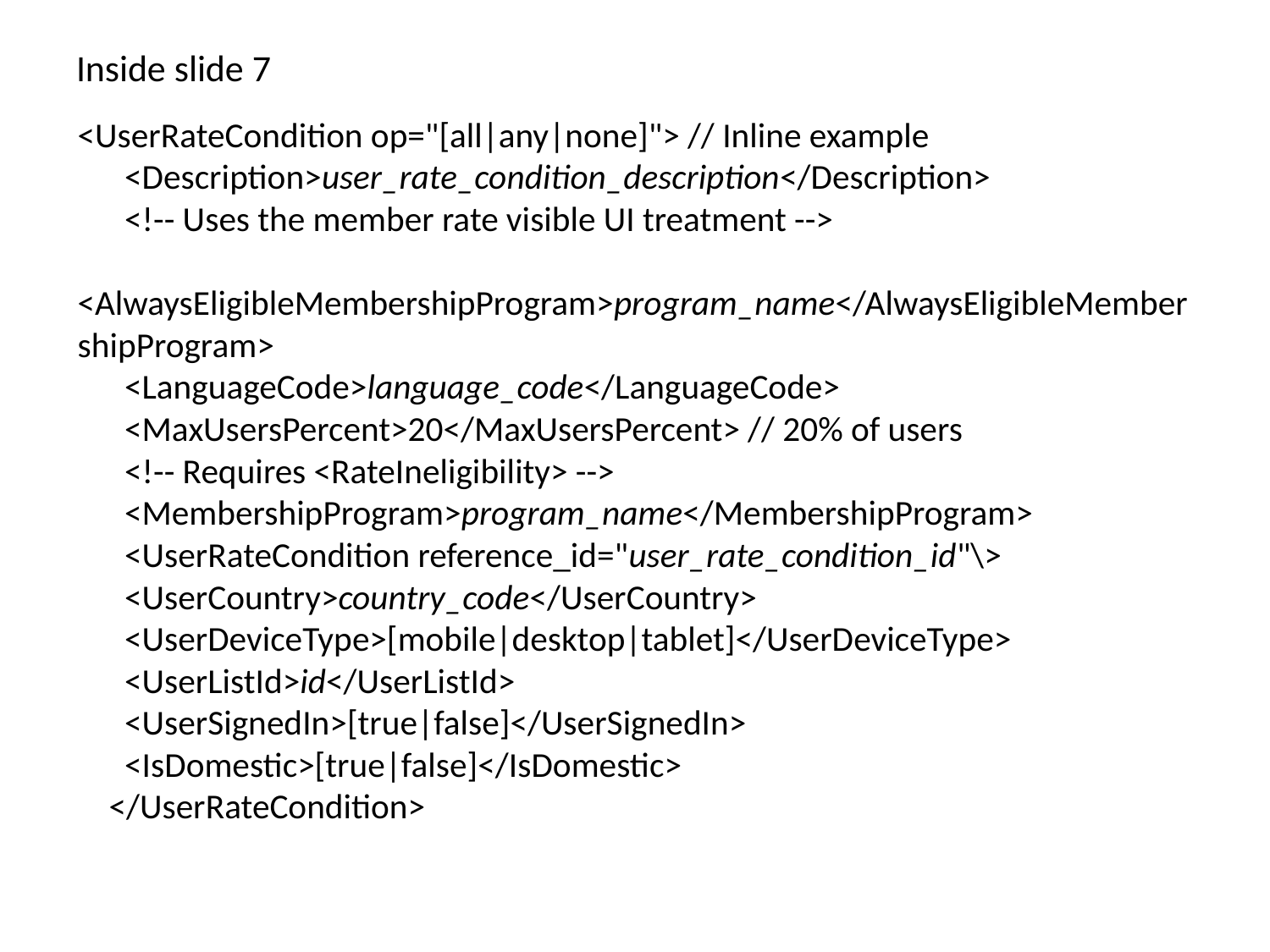

# Inside slide 7
<UserRateCondition op="[all|any|none]"> // Inline example
      <Description>user_rate_condition_description</Description>
      <!-- Uses the member rate visible UI treatment -->
      <AlwaysEligibleMembershipProgram>program_name</AlwaysEligibleMembershipProgram>
      <LanguageCode>language_code</LanguageCode>
      <MaxUsersPercent>20</MaxUsersPercent> // 20% of users
      <!-- Requires <RateIneligibility> -->
      <MembershipProgram>program_name</MembershipProgram>
      <UserRateCondition reference_id="user_rate_condition_id"\>
      <UserCountry>country_code</UserCountry>
      <UserDeviceType>[mobile|desktop|tablet]</UserDeviceType>
      <UserListId>id</UserListId>
      <UserSignedIn>[true|false]</UserSignedIn>
      <IsDomestic>[true|false]</IsDomestic>
    </UserRateCondition>